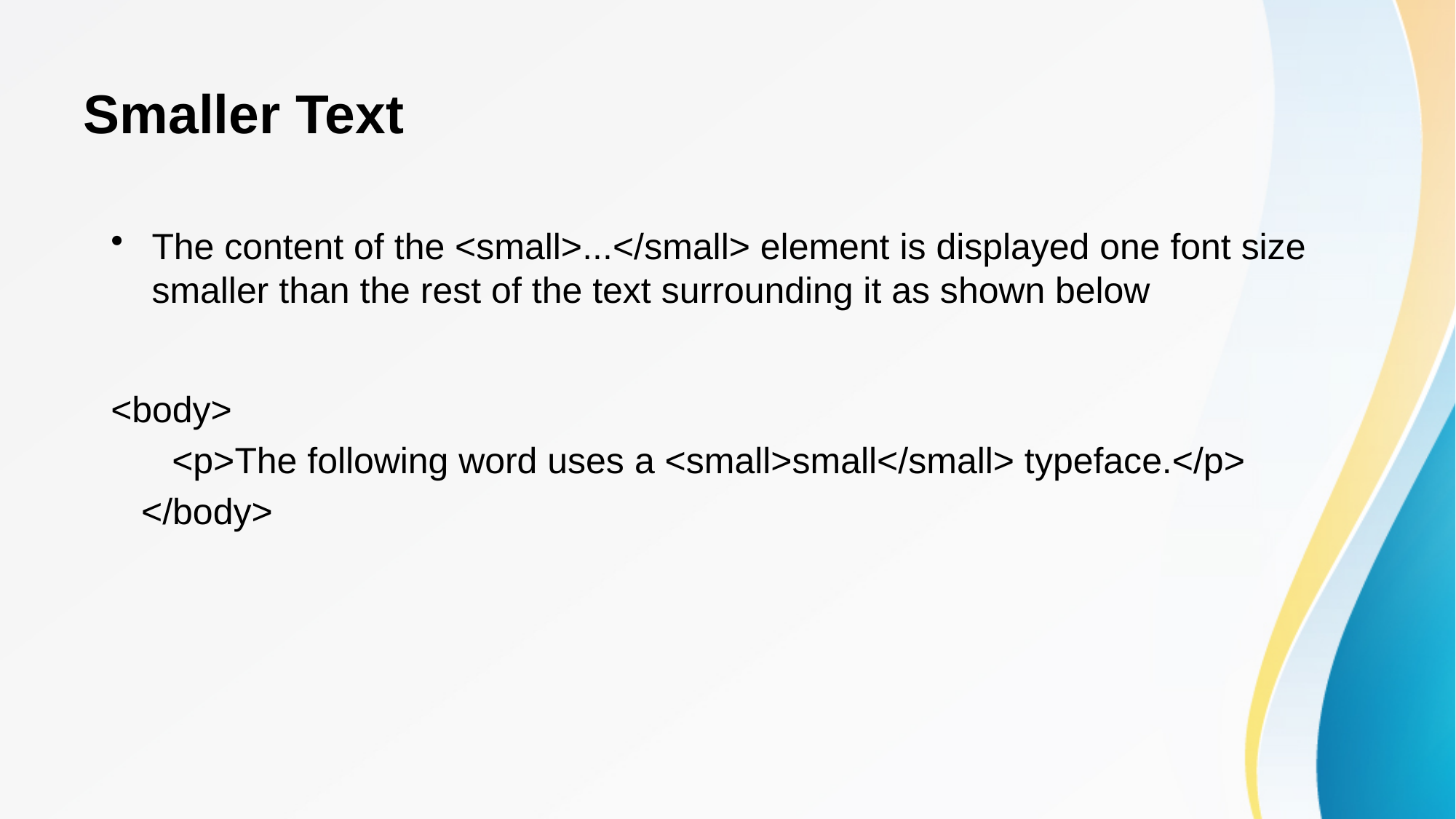

# Smaller Text
The content of the <small>...</small> element is displayed one font size smaller than the rest of the text surrounding it as shown below

<body>
      <p>The following word uses a <small>small</small> typeface.</p>
   </body>